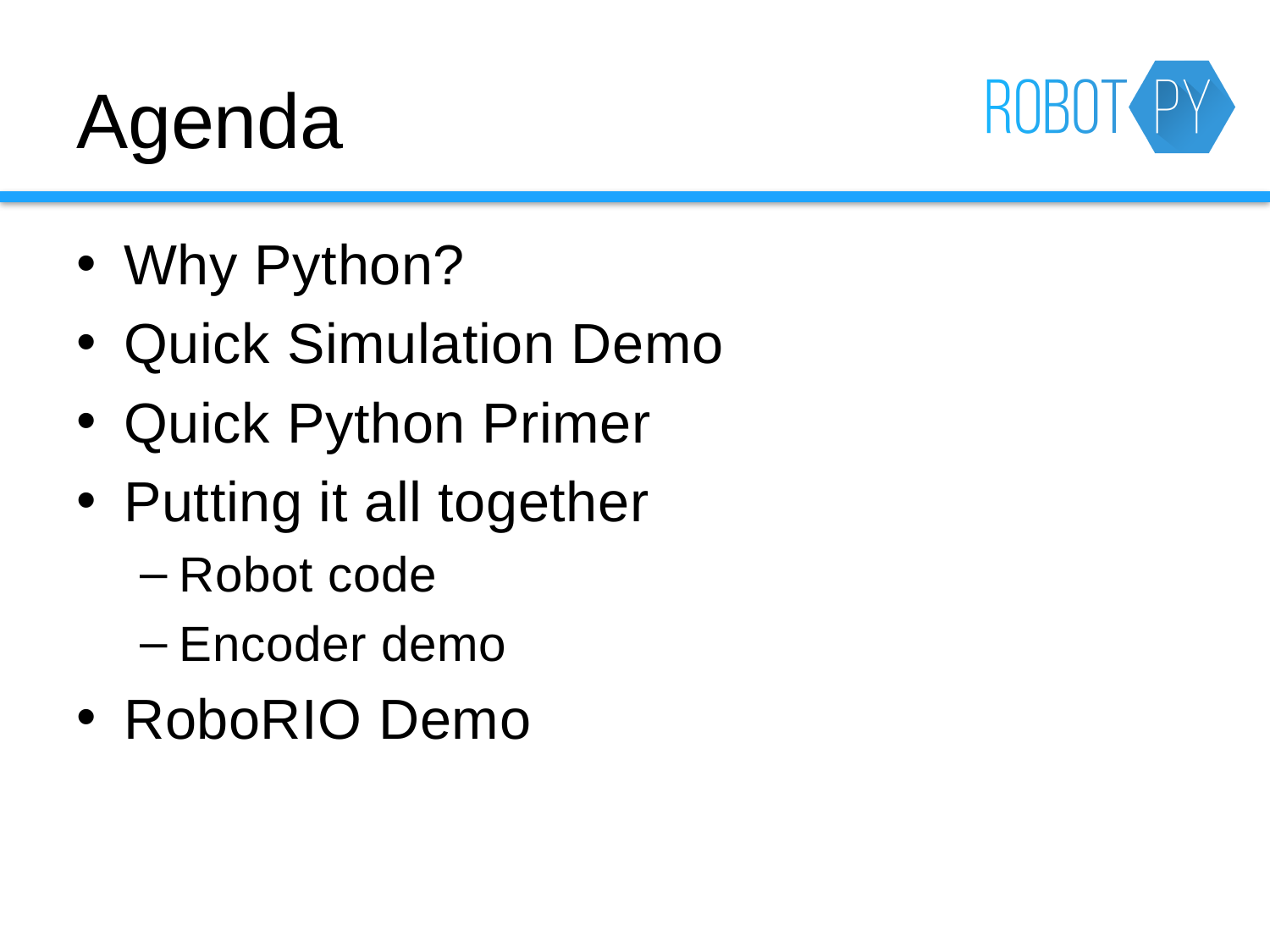

# Agenda
Why Python?
Quick Simulation Demo
Quick Python Primer
Putting it all together
Robot code
Encoder demo
RoboRIO Demo